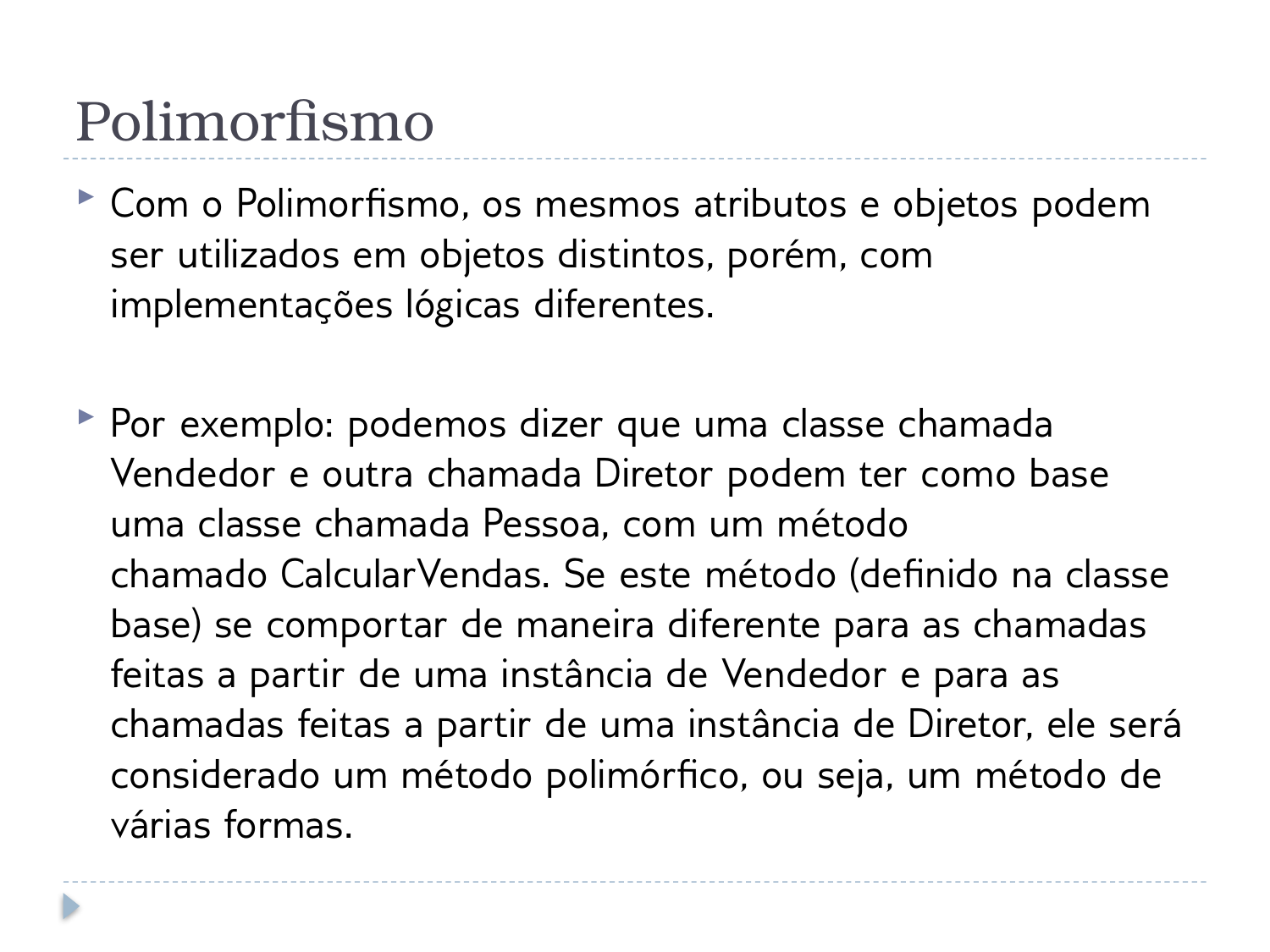

# Polimorfismo
Com o Polimorfismo, os mesmos atributos e objetos podem ser utilizados em objetos distintos, porém, com implementações lógicas diferentes.

Por exemplo: podemos dizer que uma classe chamada Vendedor e outra chamada Diretor podem ter como base uma classe chamada Pessoa, com um método chamado CalcularVendas. Se este método (definido na classe base) se comportar de maneira diferente para as chamadas feitas a partir de uma instância de Vendedor e para as chamadas feitas a partir de uma instância de Diretor, ele será considerado um método polimórfico, ou seja, um método de várias formas.